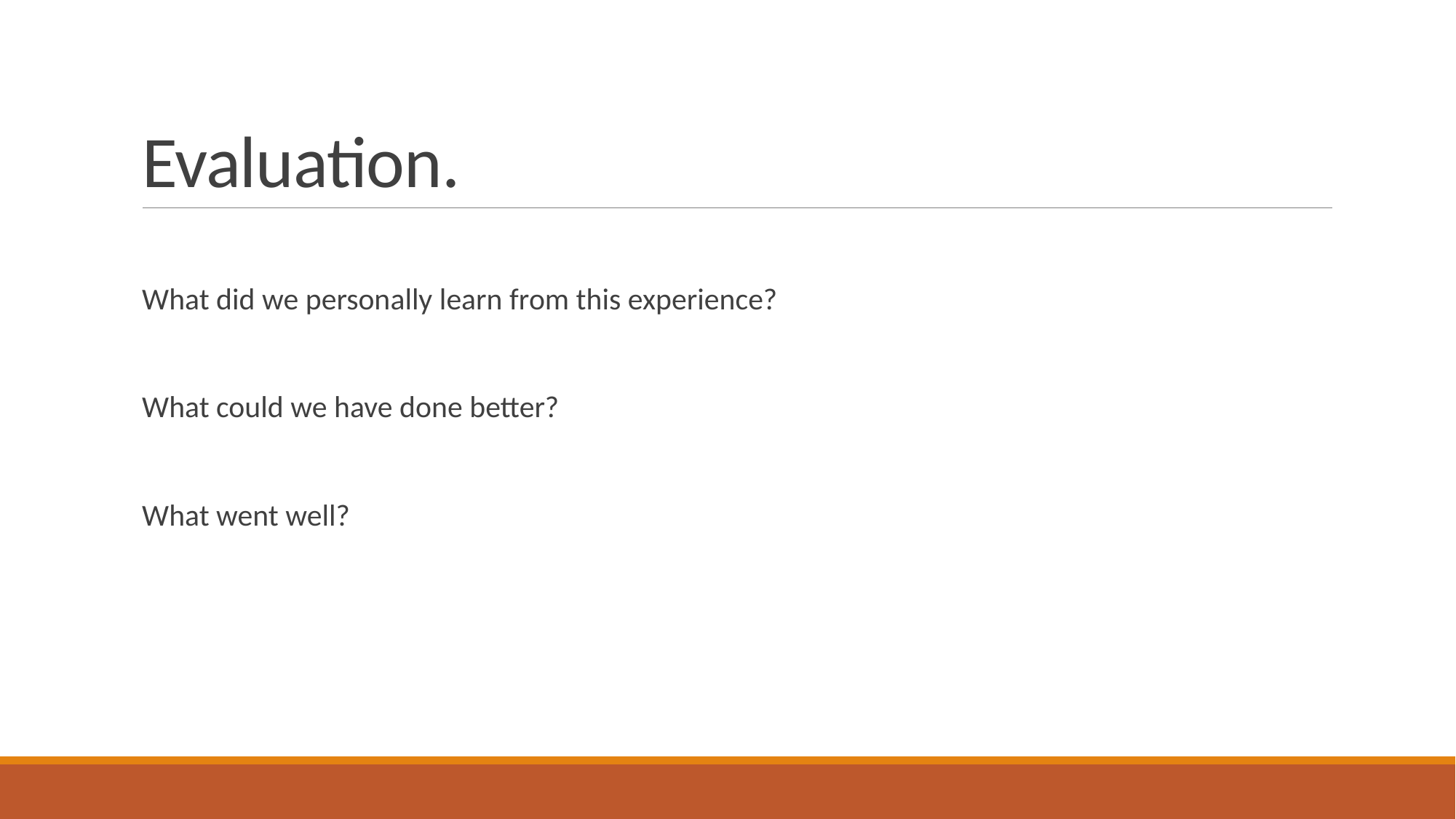

# Evaluation.

What did we personally learn from this experience?

What could we have done better?

What went well?